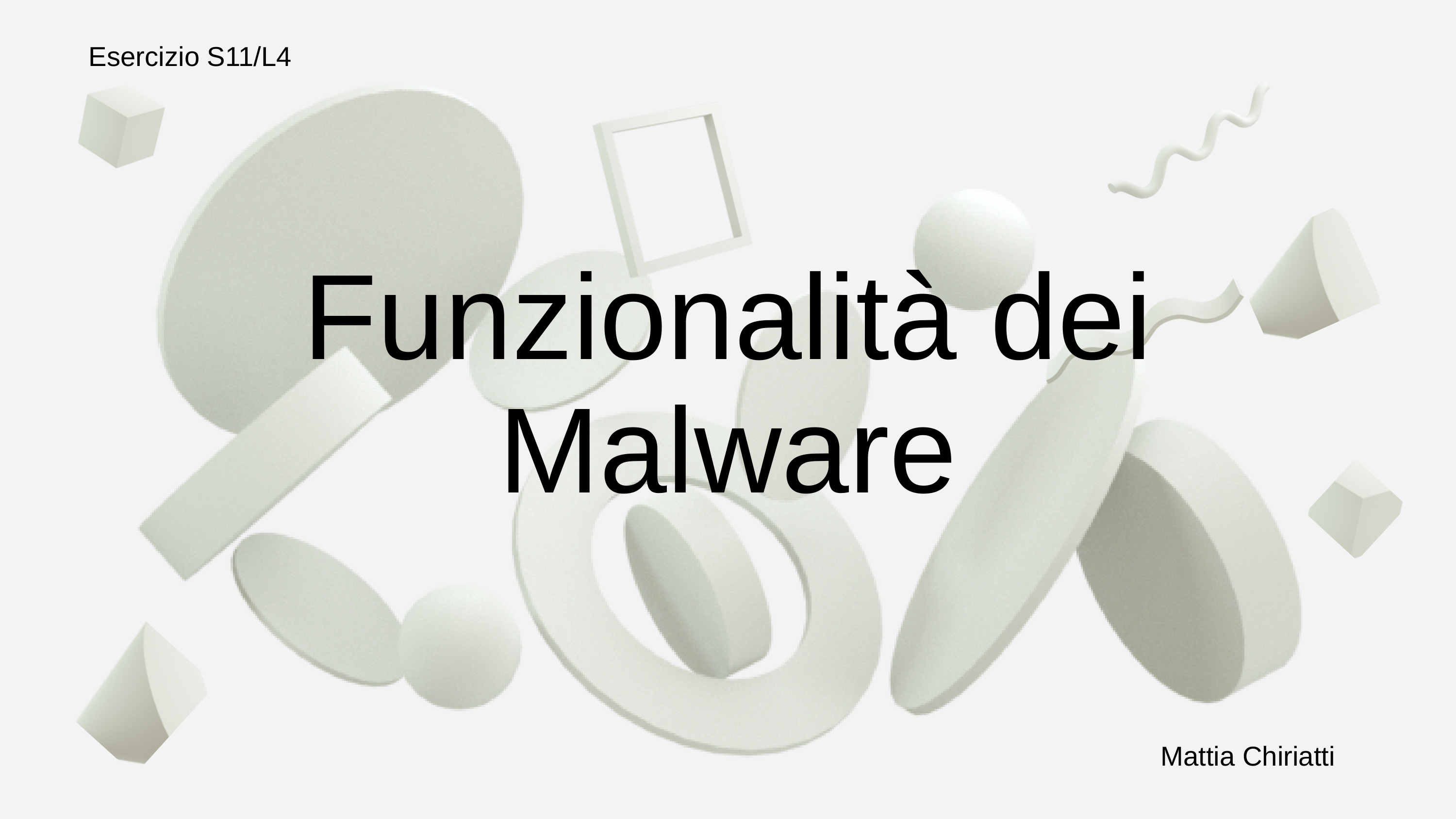

Esercizio S11/L4

Funzionalità dei Malware

Mattia Chiriatti